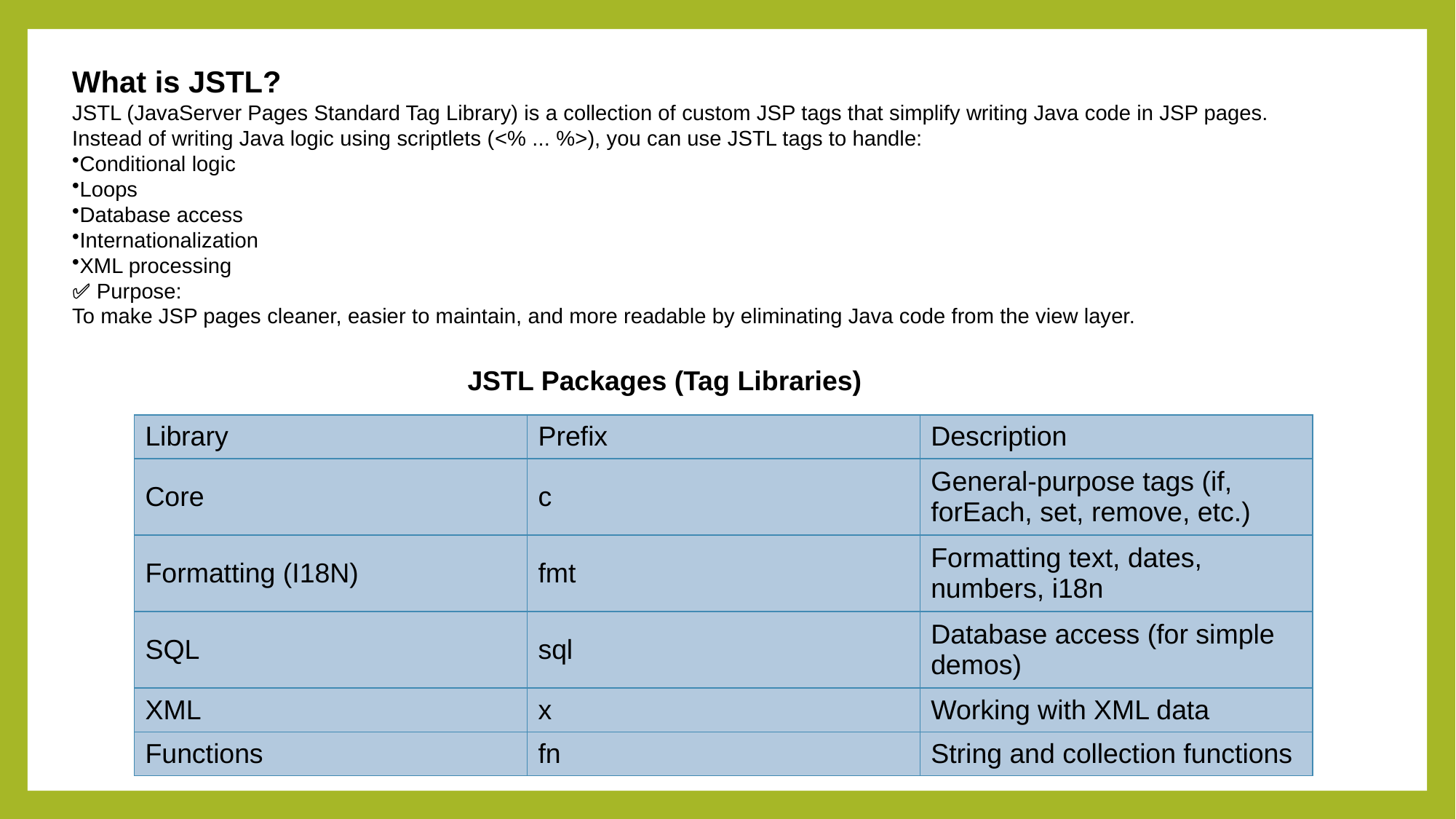

What is JSTL?
JSTL (JavaServer Pages Standard Tag Library) is a collection of custom JSP tags that simplify writing Java code in JSP pages.
Instead of writing Java logic using scriptlets (<% ... %>), you can use JSTL tags to handle:
Conditional logic
Loops
Database access
Internationalization
XML processing
✅ Purpose:
To make JSP pages cleaner, easier to maintain, and more readable by eliminating Java code from the view layer.
JSTL Packages (Tag Libraries)
| Library | Prefix | Description |
| --- | --- | --- |
| Core | c | General-purpose tags (if, forEach, set, remove, etc.) |
| Formatting (I18N) | fmt | Formatting text, dates, numbers, i18n |
| SQL | sql | Database access (for simple demos) |
| XML | x | Working with XML data |
| Functions | fn | String and collection functions |